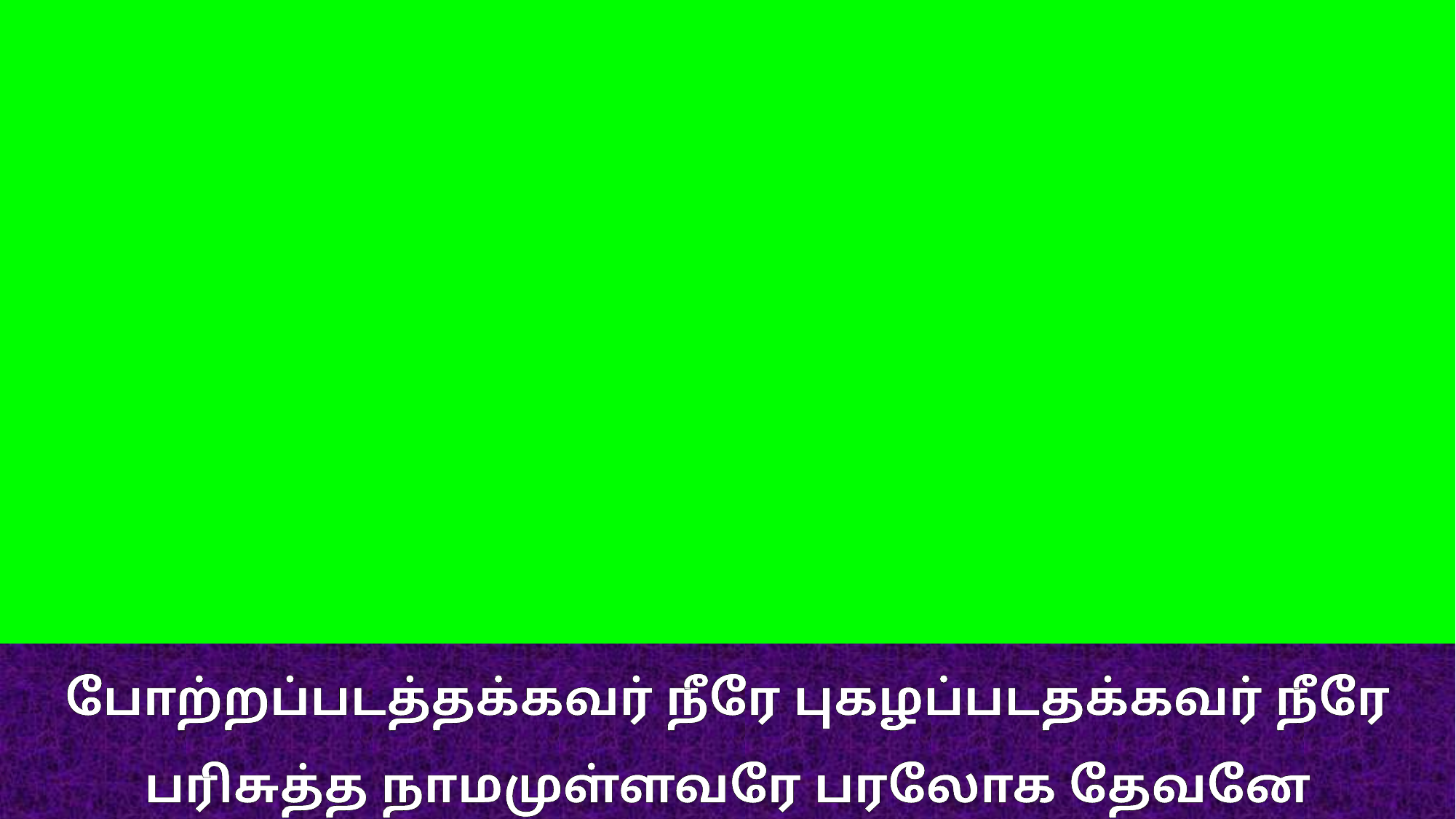

போற்றப்படத்தக்கவர் நீரே புகழப்படதக்கவர் நீரே
பரிசுத்த நாமமுள்ளவரே பரலோக தேவனே